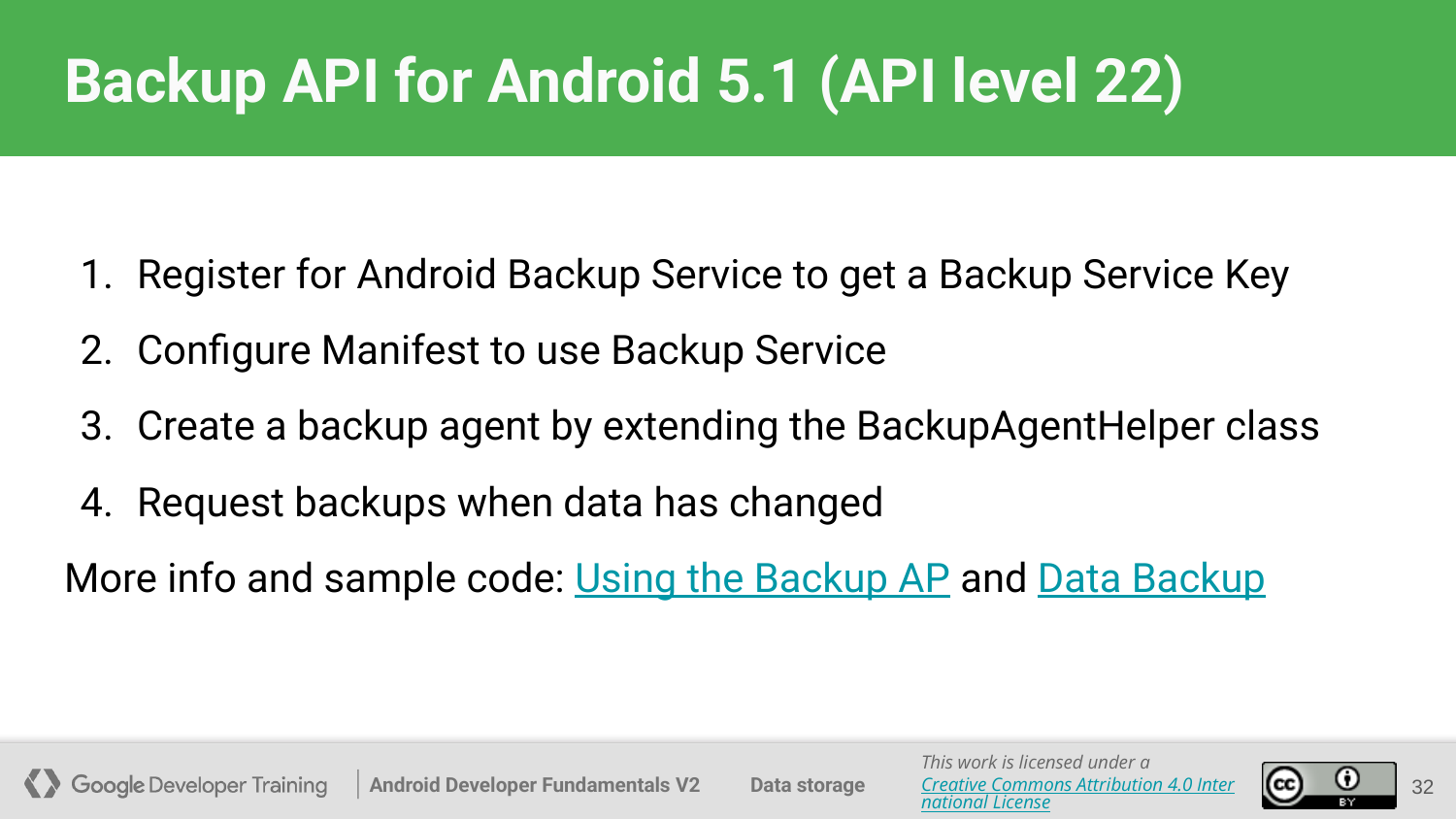

# Backup API for Android 5.1 (API level 22)

Register for Android Backup Service to get a Backup Service Key
Configure Manifest to use Backup Service
Create a backup agent by extending the BackupAgentHelper class
Request backups when data has changed
More info and sample code: Using the Backup AP and Data Backup
32